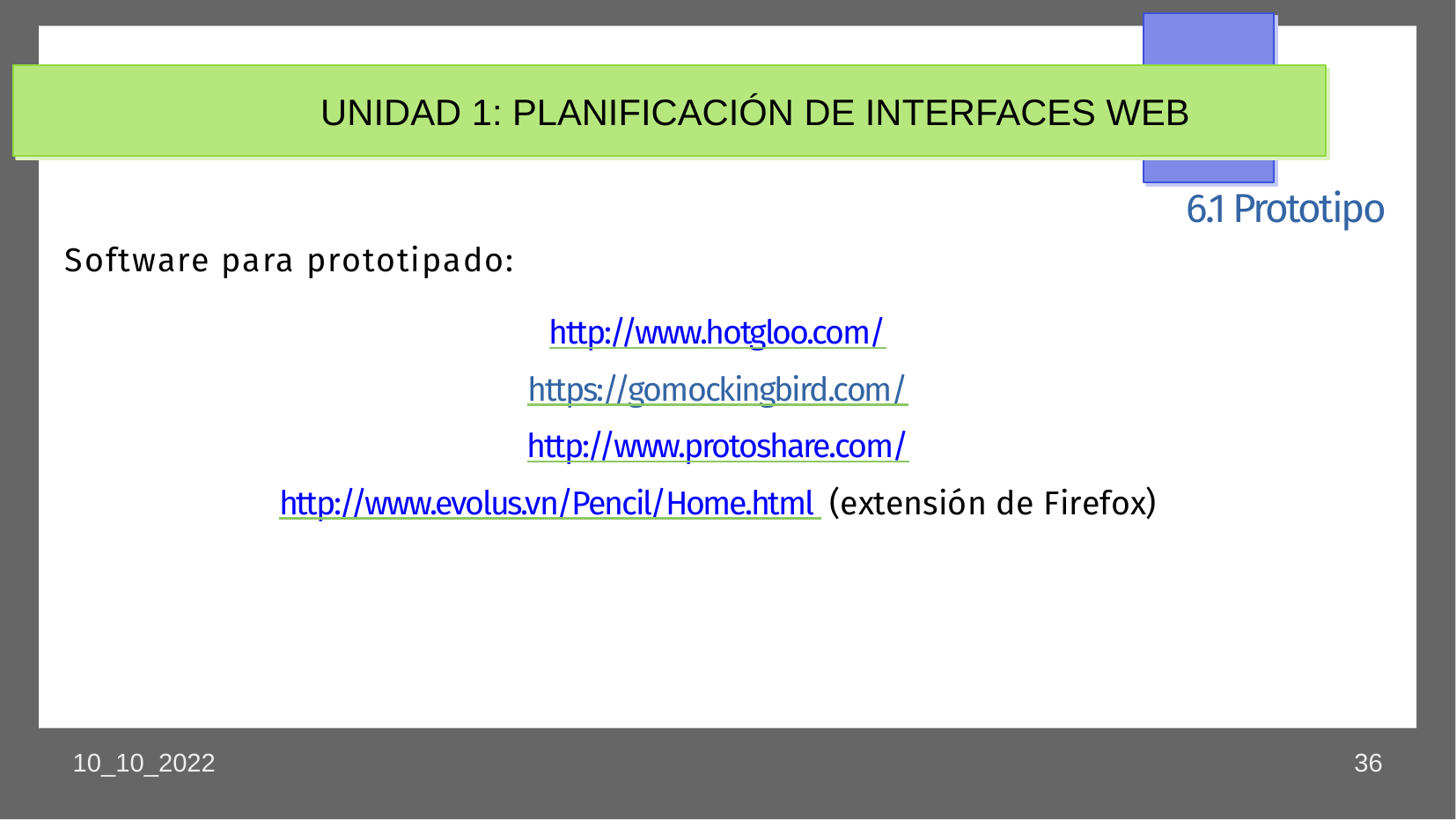

UNIDAD 1: PLANIFICACIÓN DE INTERFACES WEB

6.1 Prototipo

Software para prototipado:

http://www.hotgloo.com/

https://gomockingbird.com/

http://www.protoshare.com/

http://www.evolus.vn/Pencil/Home.html  (extensión de Firefox)
10_10_2022
36